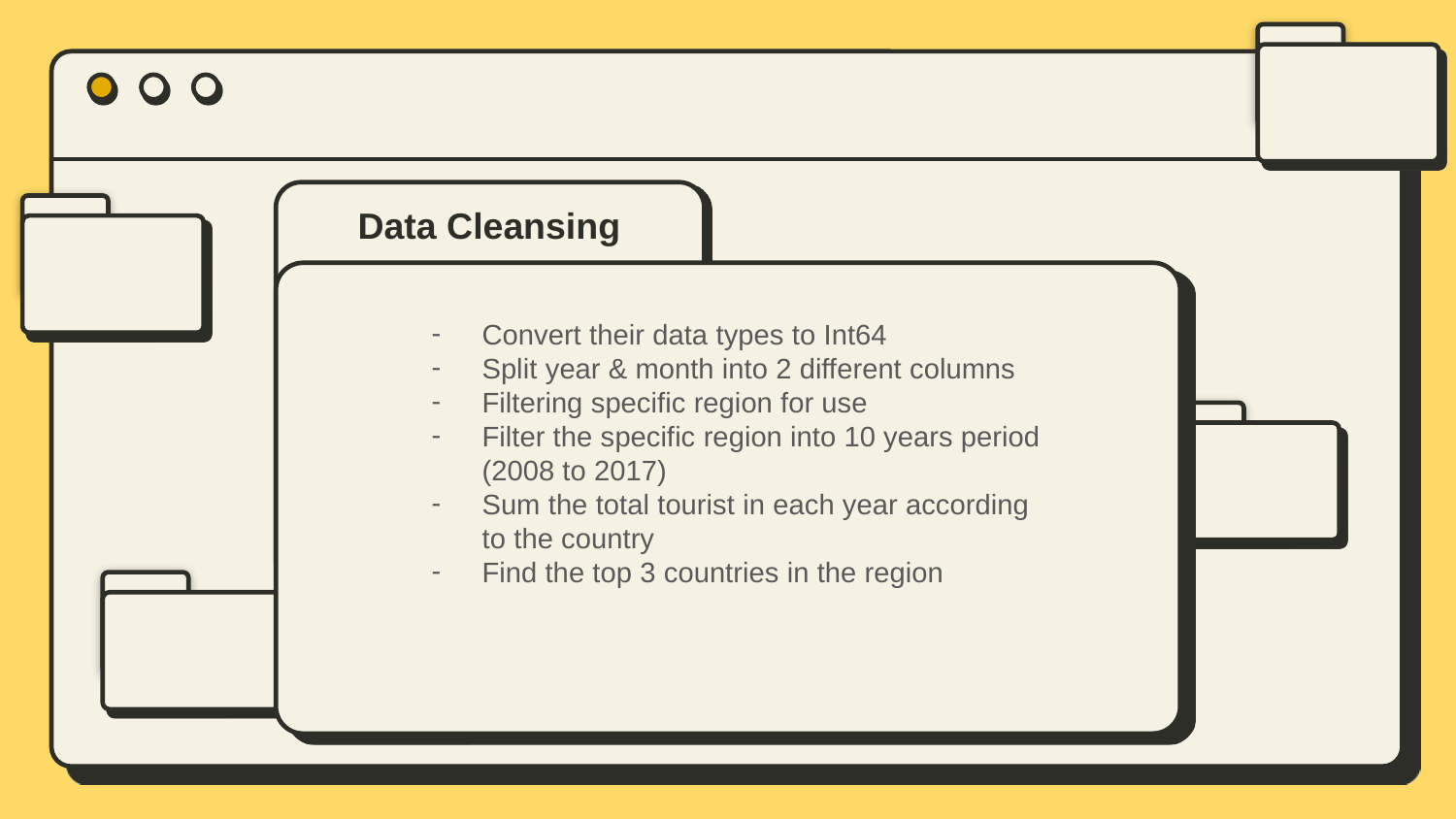

# Data Cleansing

Convert their data types to Int64
Split year & month into 2 different columns
Filtering specific region for use
Filter the specific region into 10 years period (2008 to 2017)
Sum the total tourist in each year according to the country
Find the top 3 countries in the region